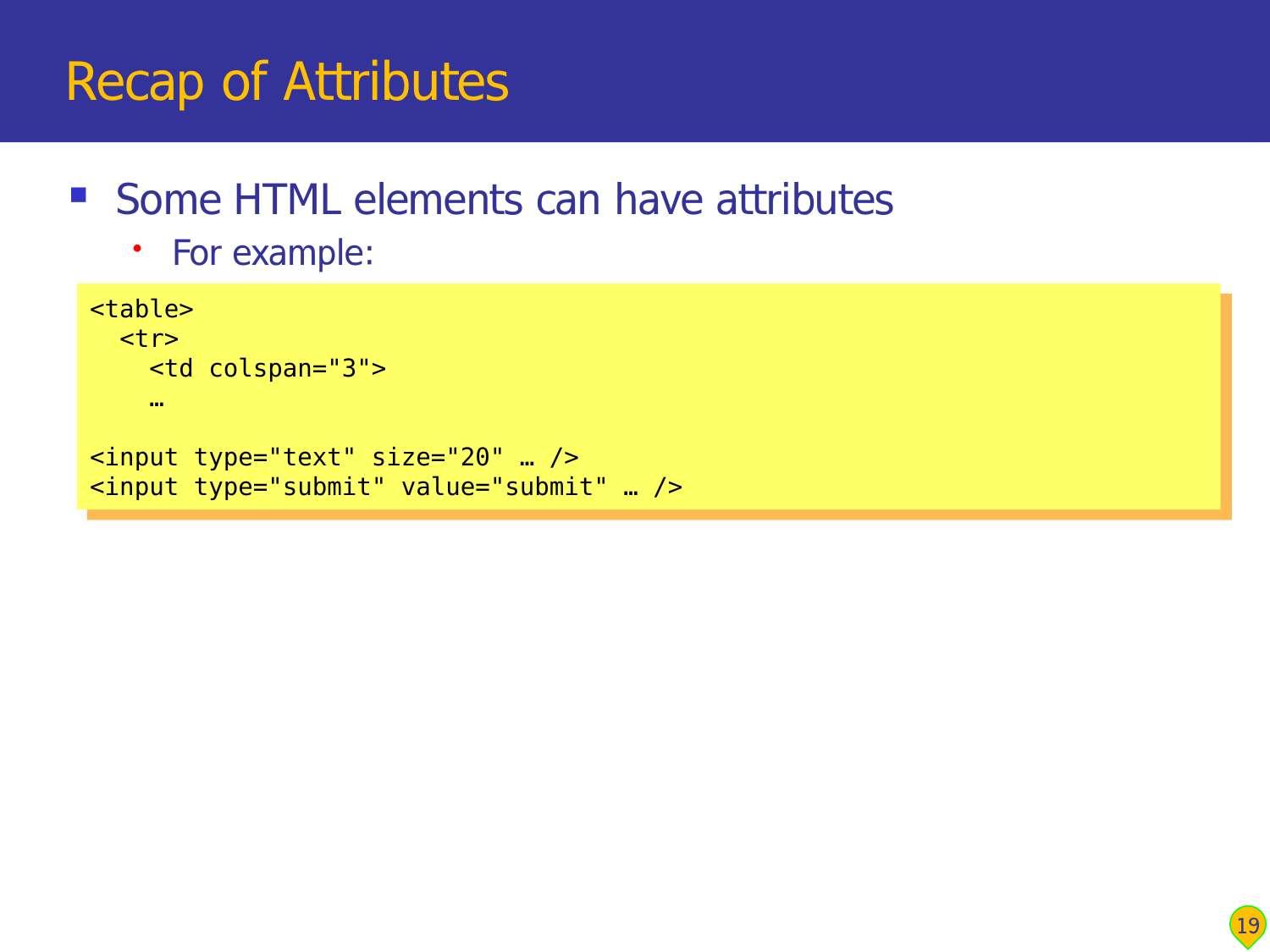

# Recap of Attributes
Some HTML elements can have attributes
For example:

<table>
  <tr>
    <td colspan="3">
    …

<input type="text" size="20" … />
<input type="submit" value="submit" … />
19